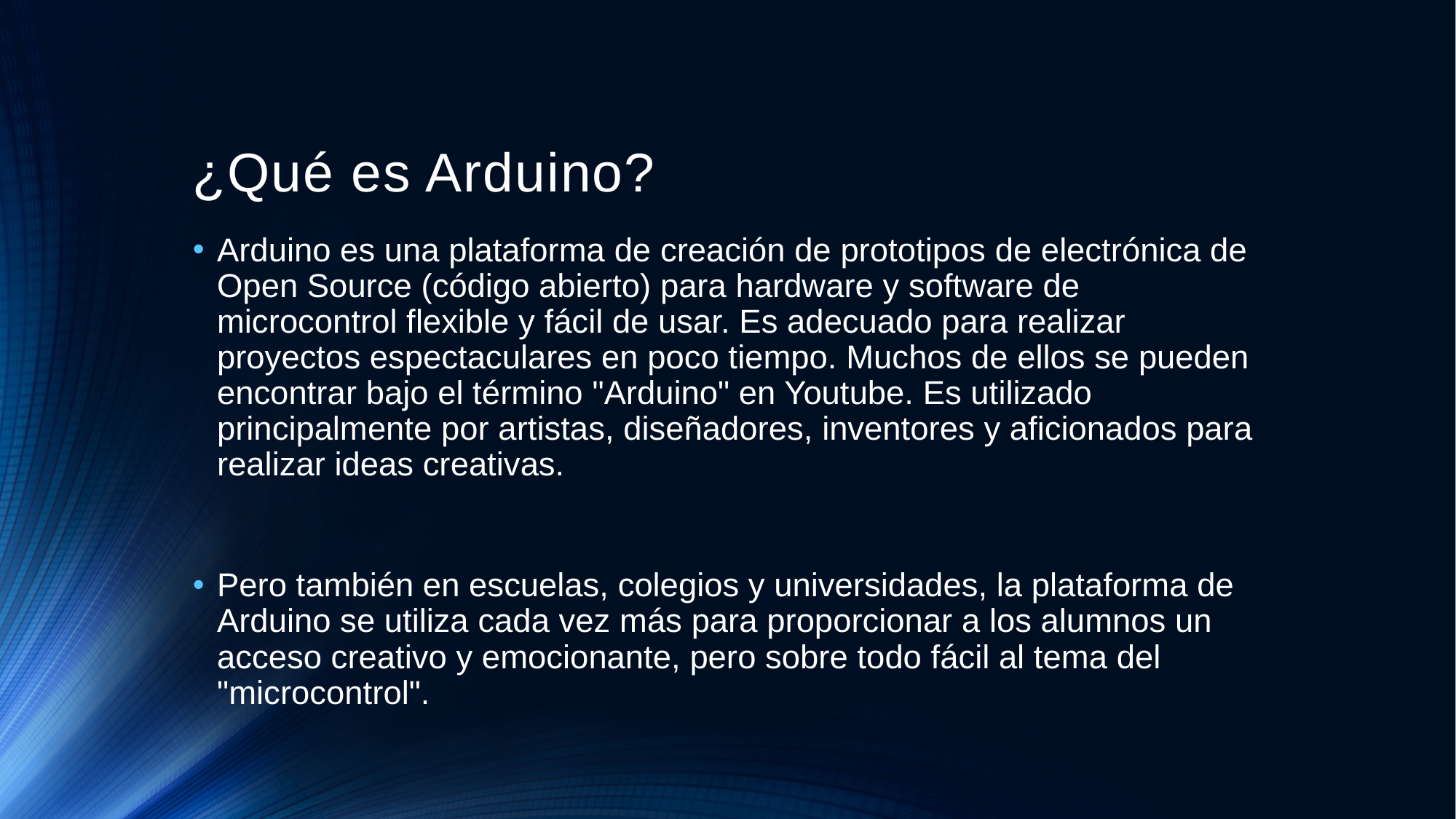

# ¿Qué es Arduino?
Arduino es una plataforma de creación de prototipos de electrónica de Open Source (código abierto) para hardware y software de microcontrol flexible y fácil de usar. Es adecuado para realizar proyectos espectaculares en poco tiempo. Muchos de ellos se pueden encontrar bajo el término "Arduino" en Youtube. Es utilizado principalmente por artistas, diseñadores, inventores y aficionados para realizar ideas creativas.

Pero también en escuelas, colegios y universidades, la plataforma de Arduino se utiliza cada vez más para proporcionar a los alumnos un acceso creativo y emocionante, pero sobre todo fácil al tema del "microcontrol".